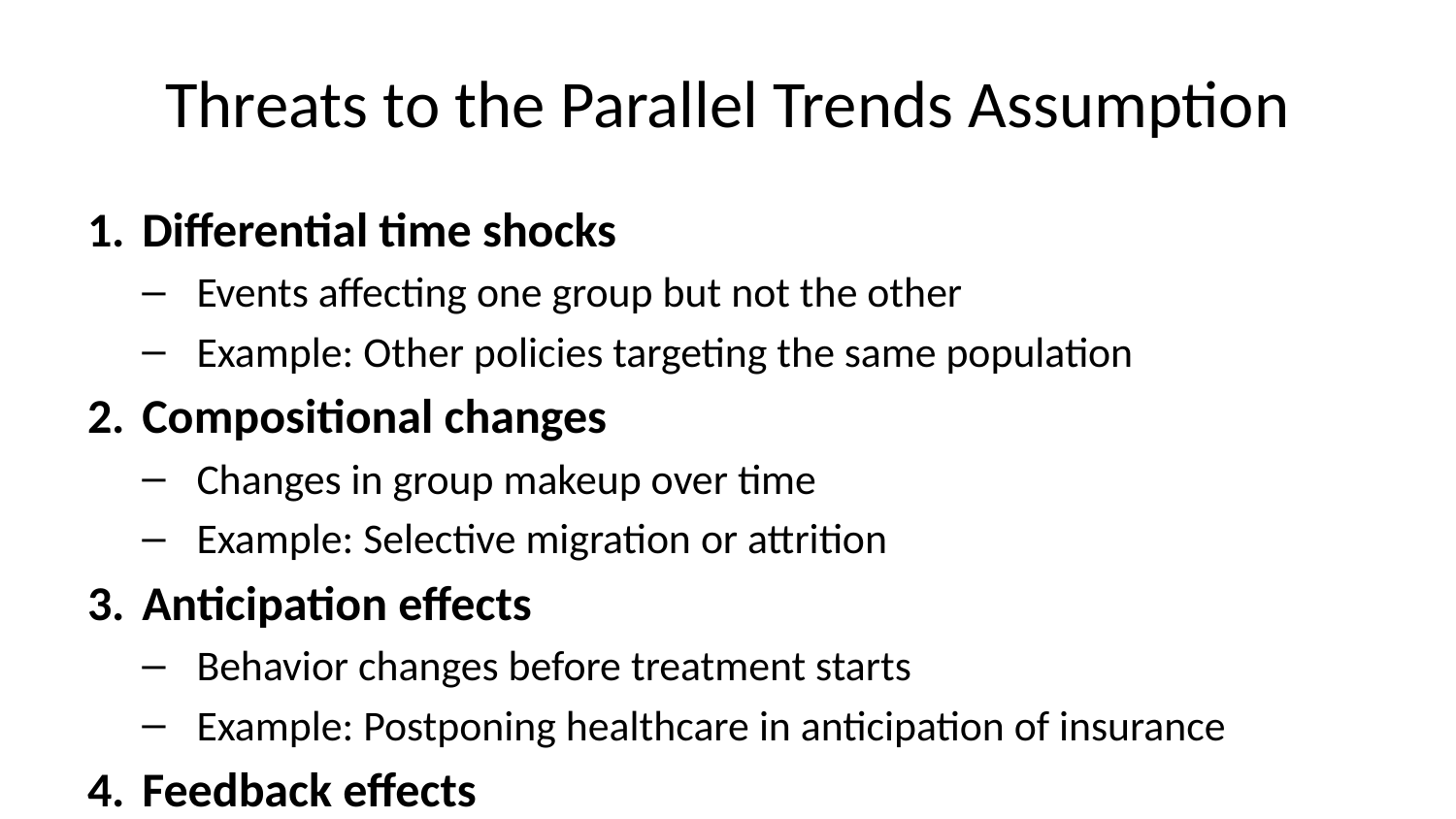

# Threats to the Parallel Trends Assumption
Differential time shocks
Events affecting one group but not the other
Example: Other policies targeting the same population
Compositional changes
Changes in group makeup over time
Example: Selective migration or attrition
Anticipation effects
Behavior changes before treatment starts
Example: Postponing healthcare in anticipation of insurance
Feedback effects
Treatment affects the control group
Example: Spillovers or general equilibrium effects